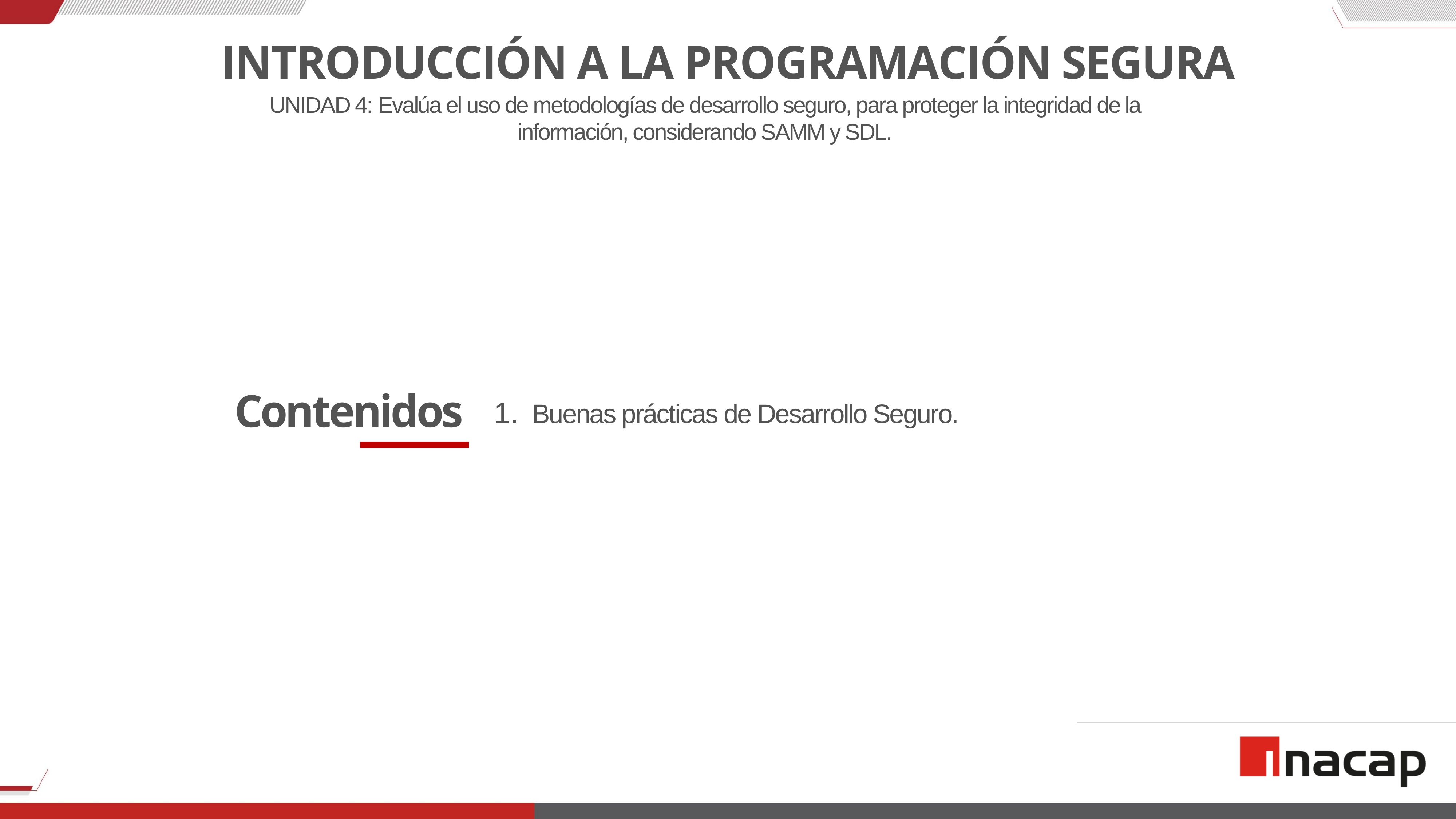

INTRODUCCIÓN A LA PROGRAMACIÓN SEGURA
UNIDAD 4: Evalúa el uso de metodologías de desarrollo seguro, para proteger la integridad de la información, considerando SAMM y SDL.
Buenas prácticas de Desarrollo Seguro.
# Contenidos